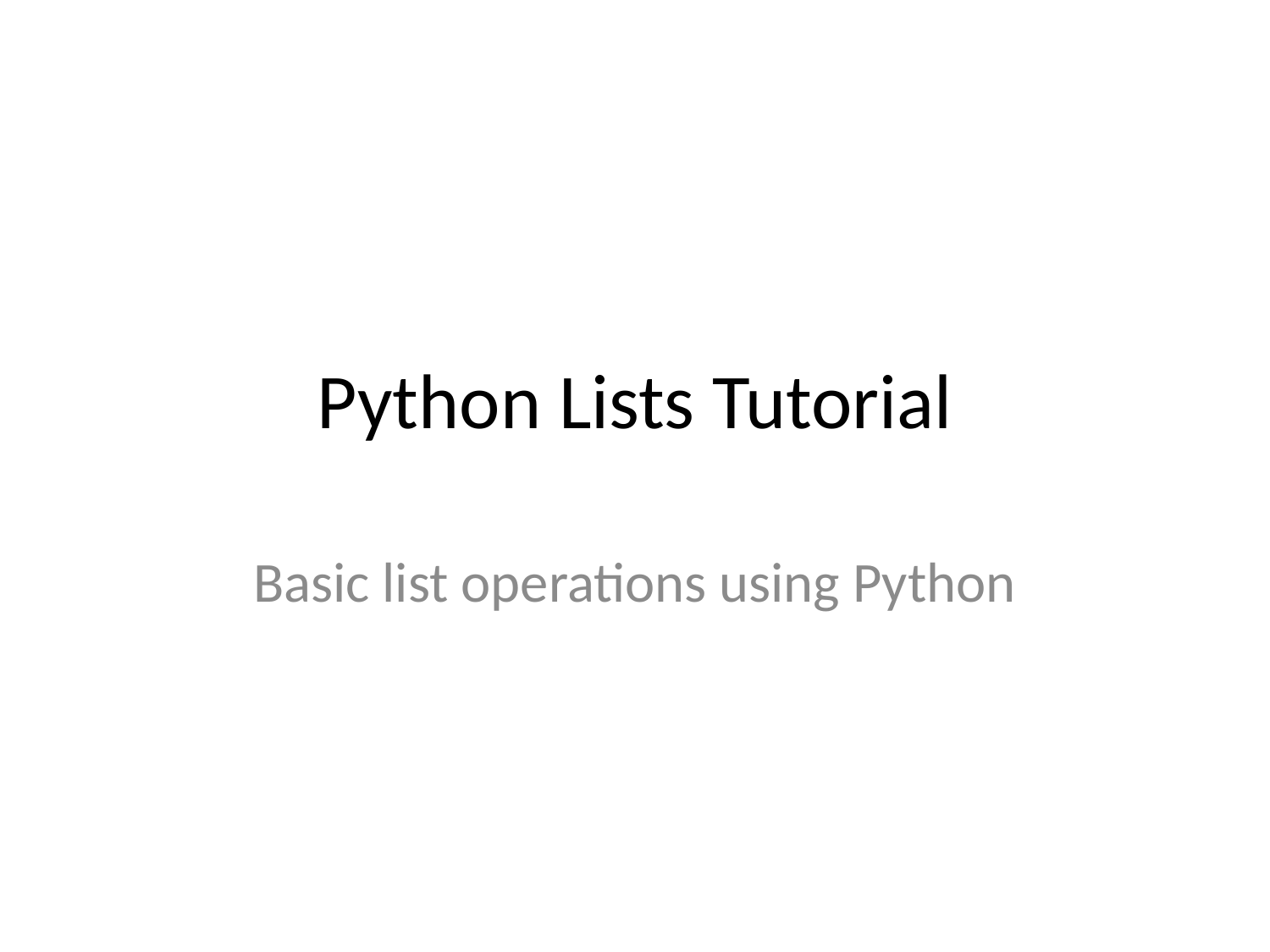

# Python Lists Tutorial
Basic list operations using Python